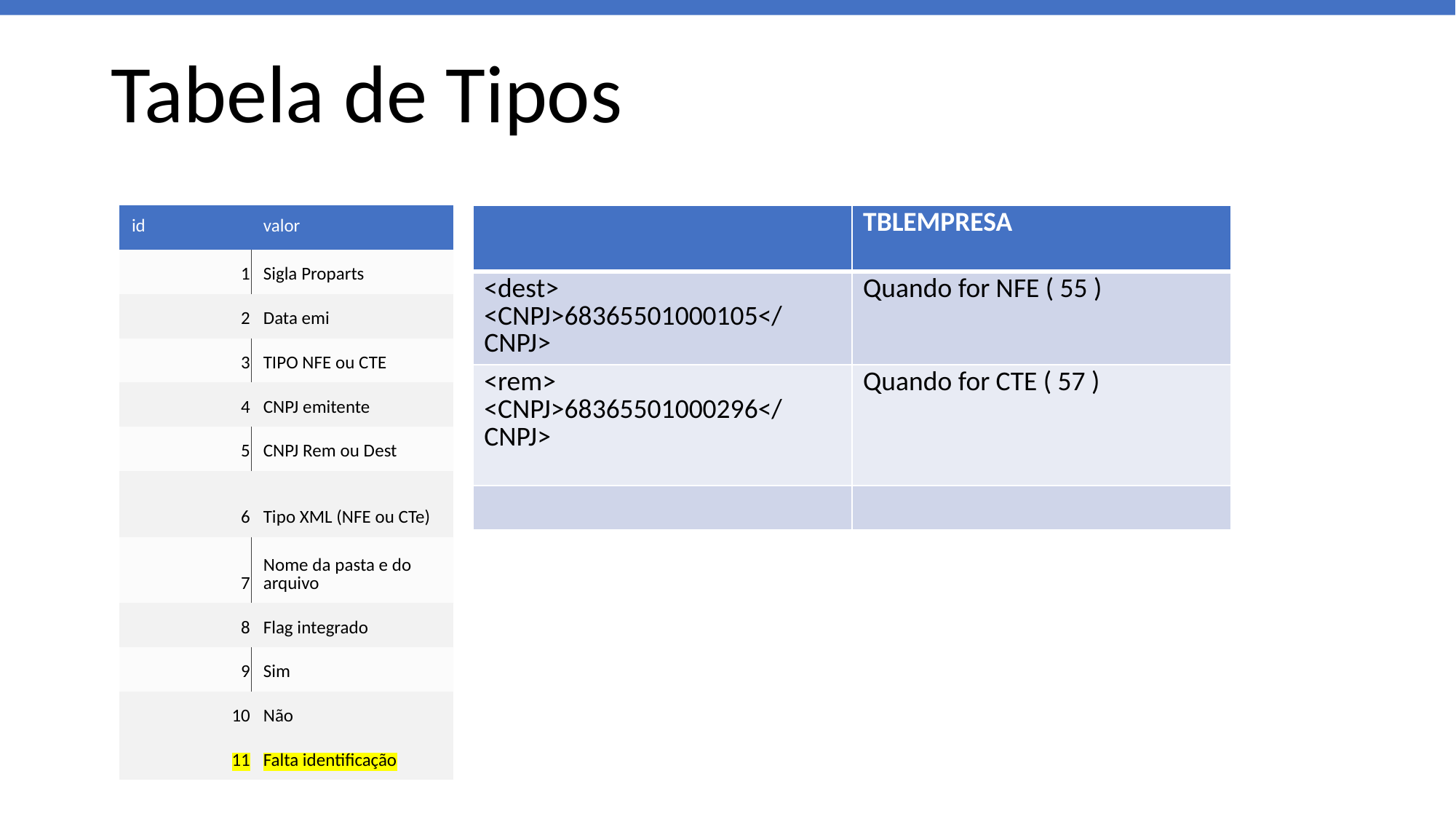

# Tabela de Tipos
| id | valor |
| --- | --- |
| 1 | Sigla Proparts |
| 2 | Data emi |
| 3 | TIPO NFE ou CTE |
| 4 | CNPJ emitente |
| 5 | CNPJ Rem ou Dest |
| 6 | Tipo XML (NFE ou CTe) |
| 7 | Nome da pasta e do arquivo |
| 8 | Flag integrado |
| 9 | Sim |
| 10 | Não |
| 11 | Falta identificação |
|  | TBLEMPRESA |
| --- | --- |
| <dest> <CNPJ>68365501000105</CNPJ> | Quando for NFE ( 55 ) |
| <rem> <CNPJ>68365501000296</CNPJ> | Quando for CTE ( 57 ) |
|  |  |